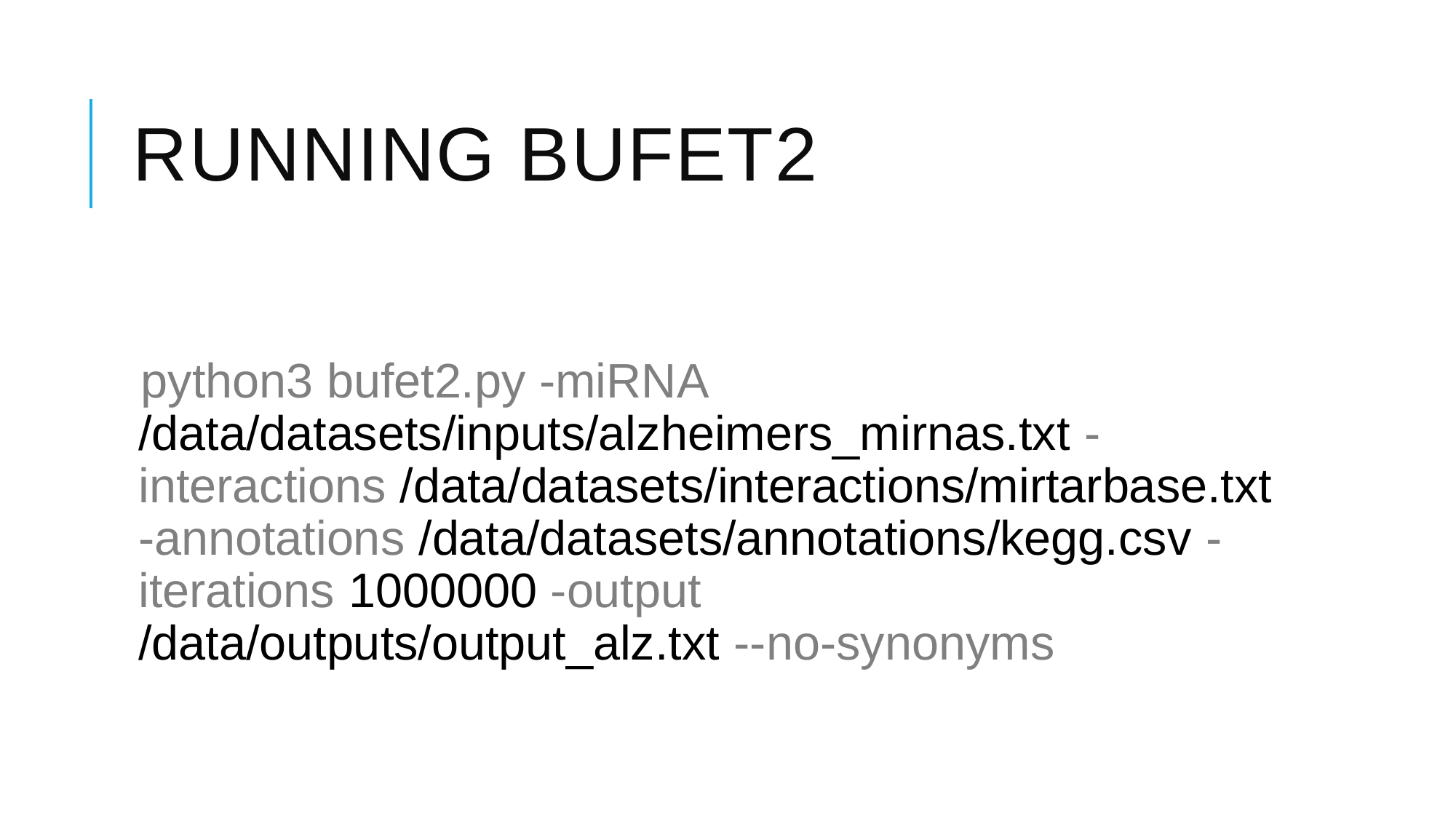

# Running BUFET2
python3 bufet2.py -miRNA /data/datasets/inputs/alzheimers_mirnas.txt -interactions /data/datasets/interactions/mirtarbase.txt -annotations /data/datasets/annotations/kegg.csv -iterations 1000000 -output /data/outputs/output_alz.txt --no-synonyms